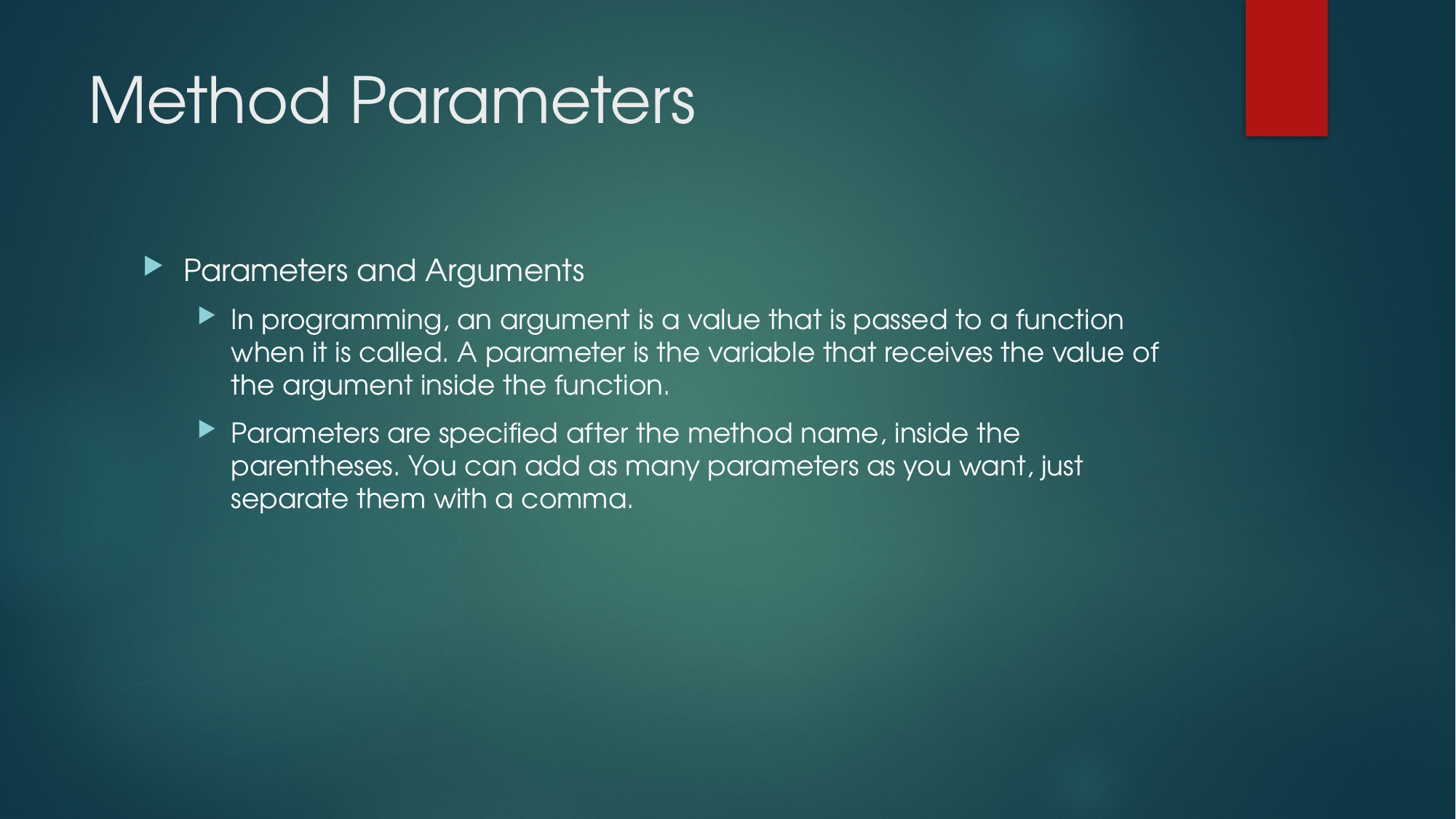

# Method Parameters
Parameters and Arguments
In programming, an argument is a value that is passed to a function when it is called. A parameter is the variable that receives the value of the argument inside the function.
Parameters are specified after the method name, inside the parentheses. You can add as many parameters as you want, just separate them with a comma.